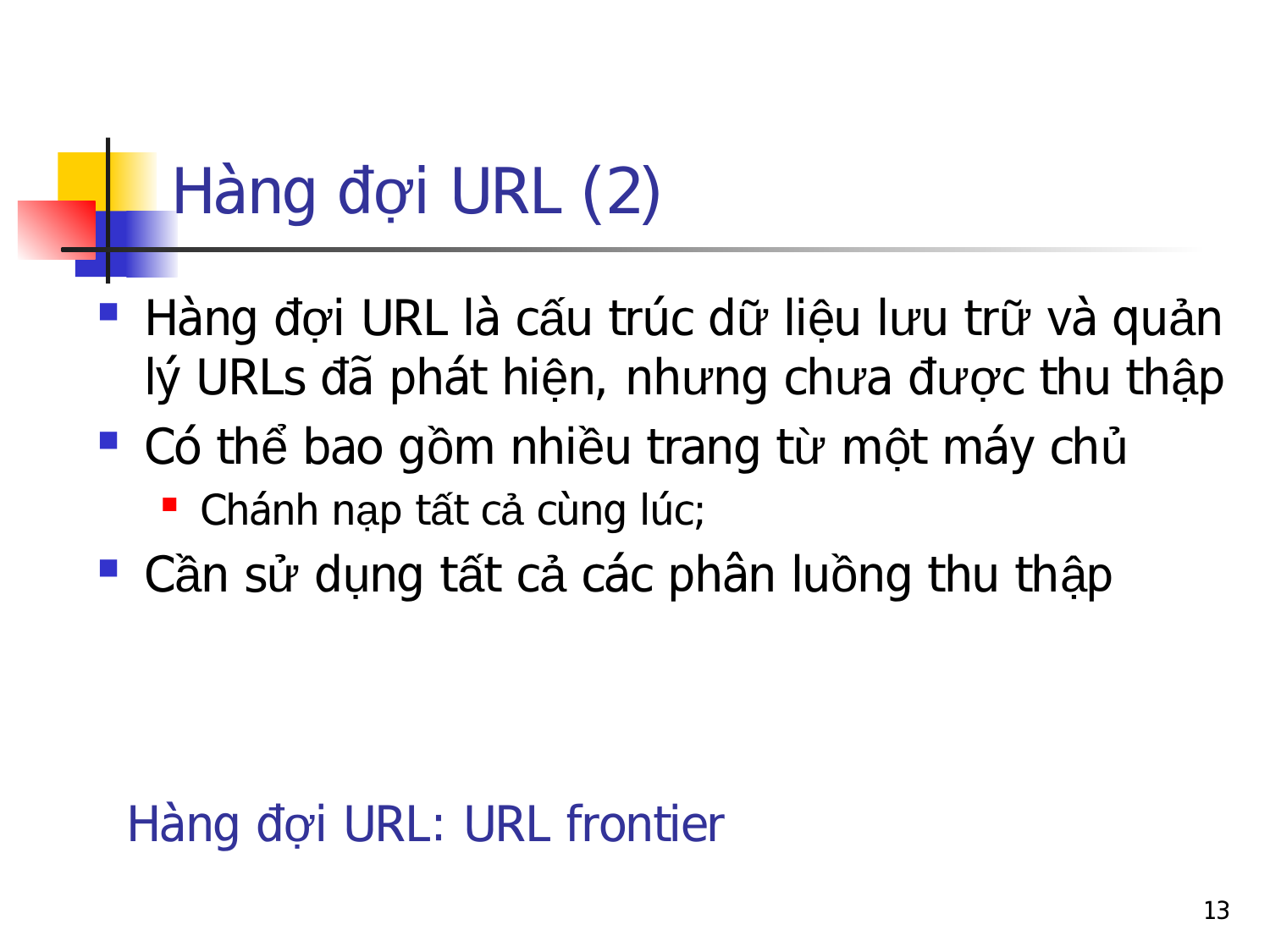

Hàng đợi URL (2)
Hàng đợi URL là cấu trúc dữ liệu lưu trữ và quản lý URLs đã phát hiện, nhưng chưa được thu thập
Có thể bao gồm nhiều trang từ một máy chủ
Chánh nạp tất cả cùng lúc;
Cần sử dụng tất cả các phân luồng thu thập
Hàng đợi URL: URL frontier
13